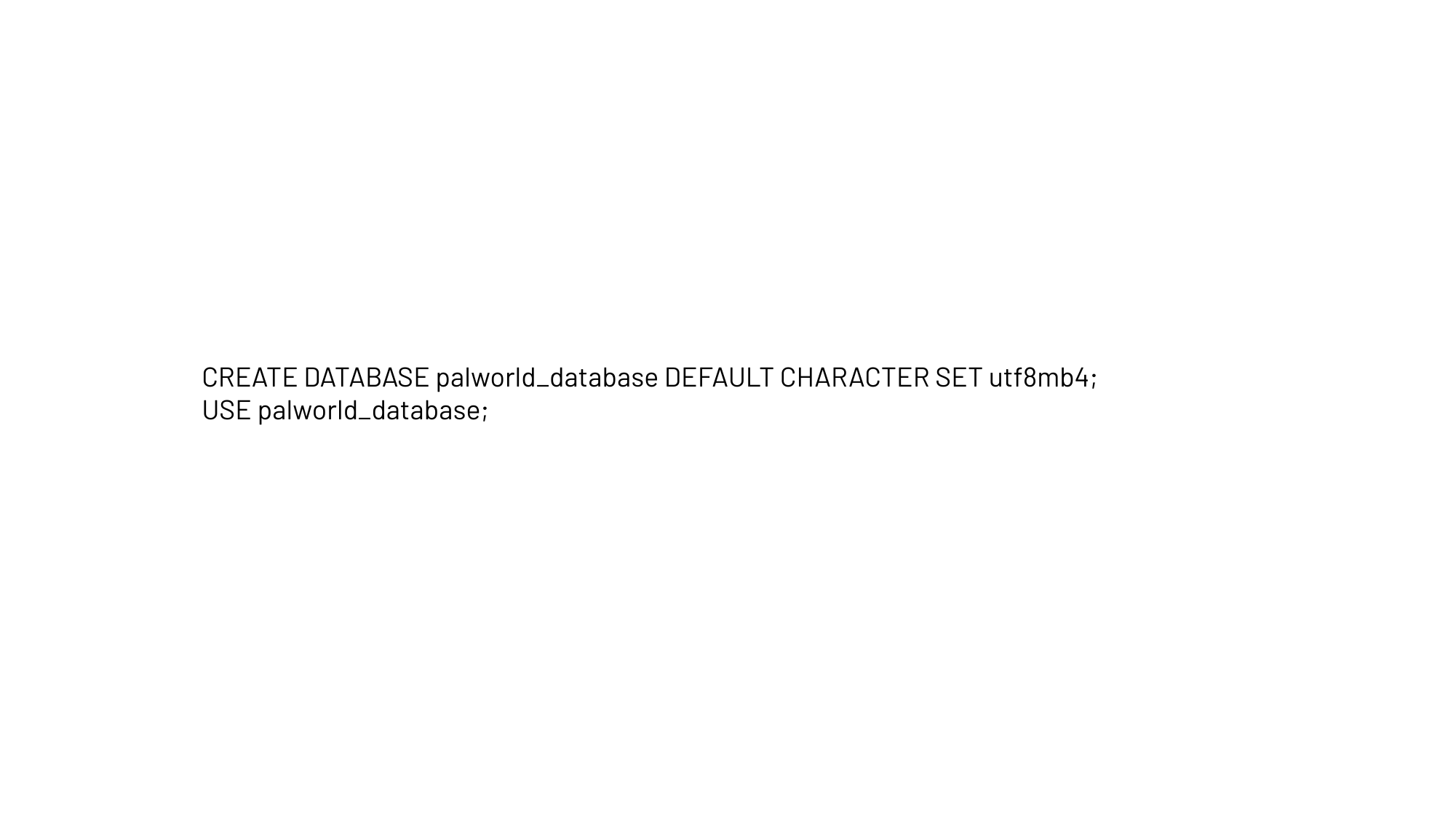

CREATE DATABASE palworld_database DEFAULT CHARACTER SET utf8mb4;
USE palworld_database;